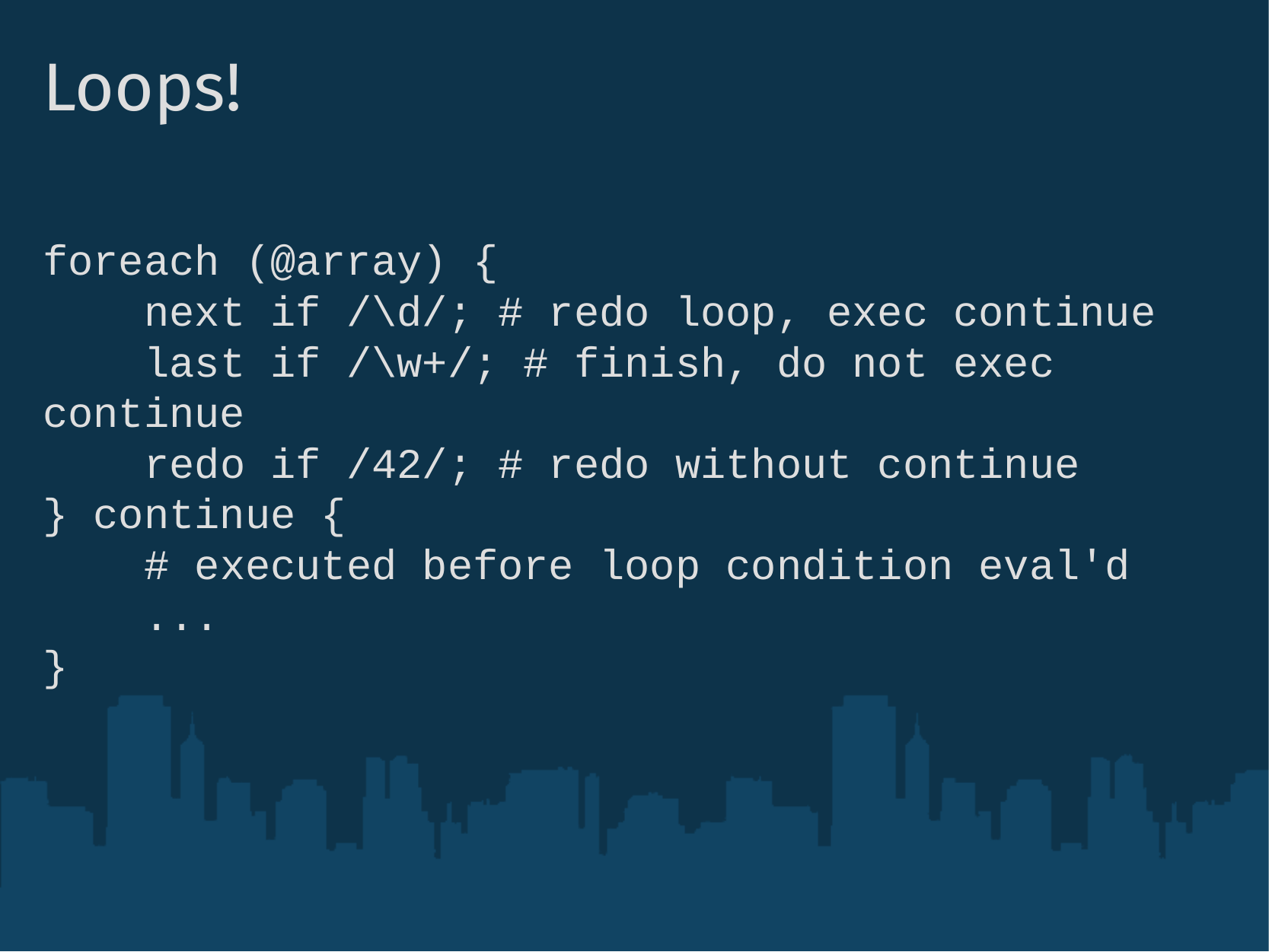

# Loops!
foreach (@array) {
    next if /\d/; # redo loop, exec continue
    last if /\w+/; # finish, do not exec continue
    redo if /42/; # redo without continue
} continue {
    # executed before loop condition eval'd
    ...
}